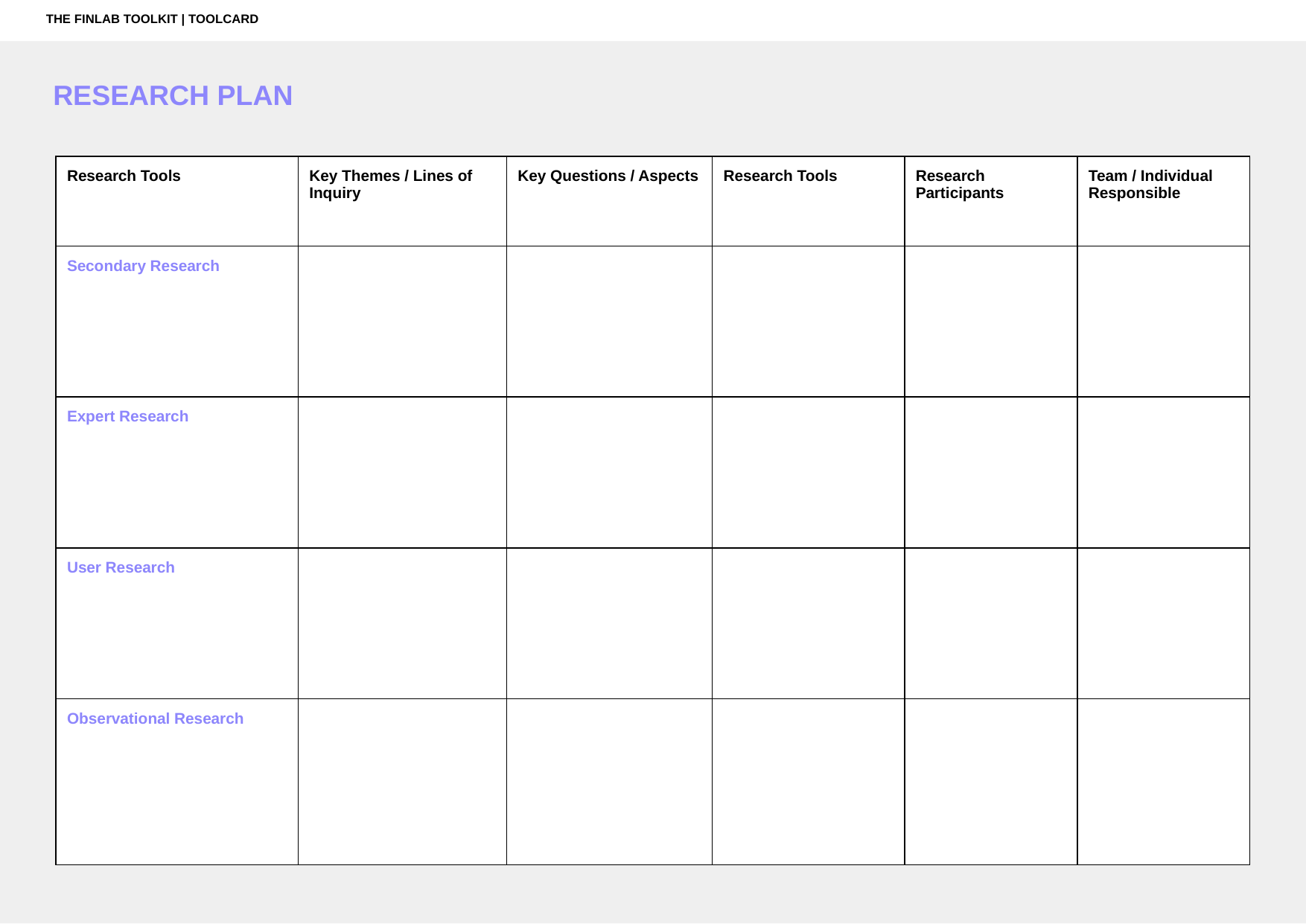

THE FINLAB TOOLKIT | TOOLCARD

RESEARCH PLAN
| Research Tools | Key Themes / Lines of Inquiry | Key Questions / Aspects | Research Tools | Research Participants | Team / Individual Responsible |
| --- | --- | --- | --- | --- | --- |
| Secondary Research |  |  |  |  |  |
| Expert Research |  |  |  |  |  |
| User Research |  |  |  |  |  |
| Observational Research |  |  |  |  |  |